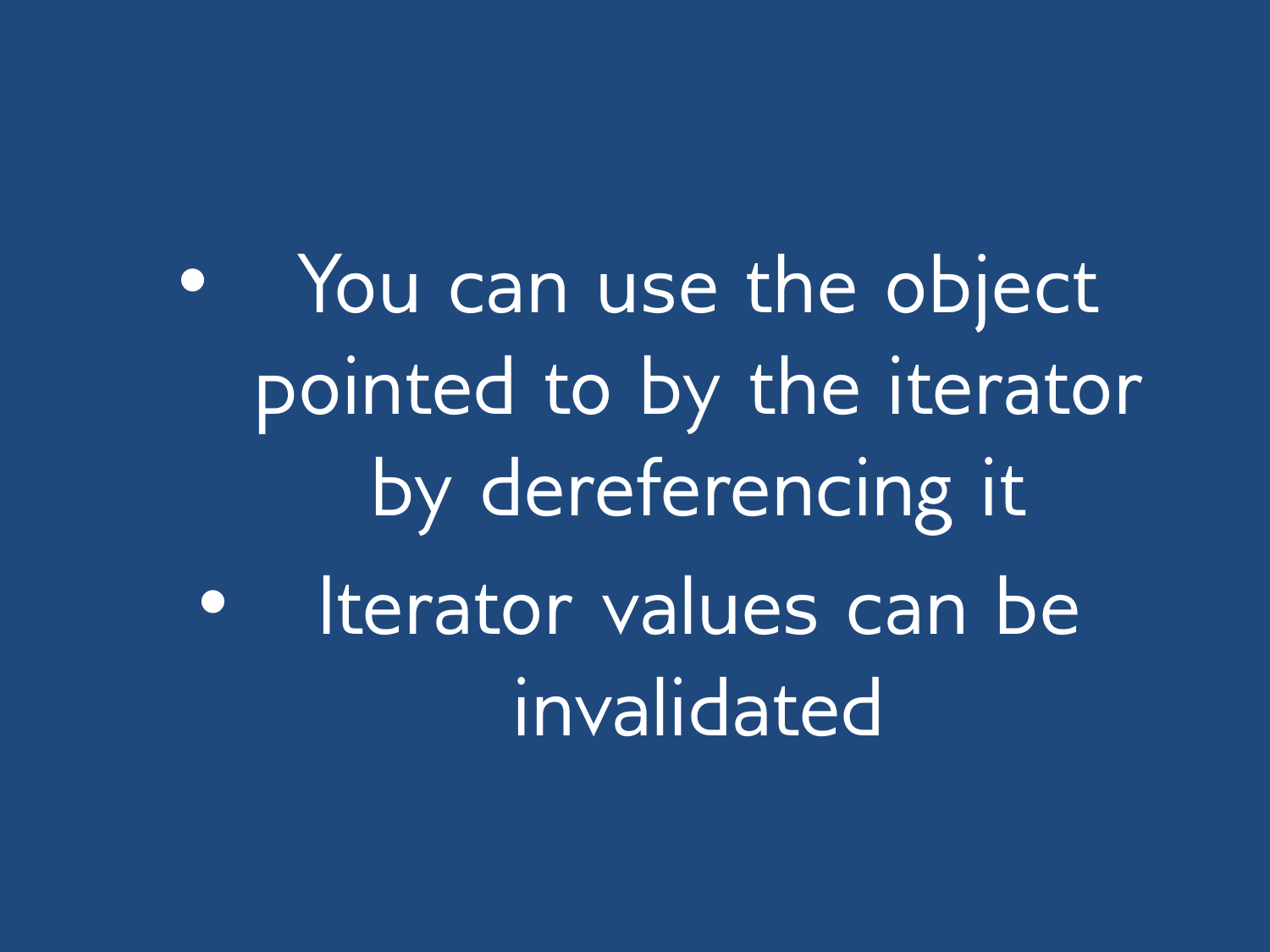

#
You can use the object pointed to by the iterator by dereferencing it
Iterator values can be invalidated